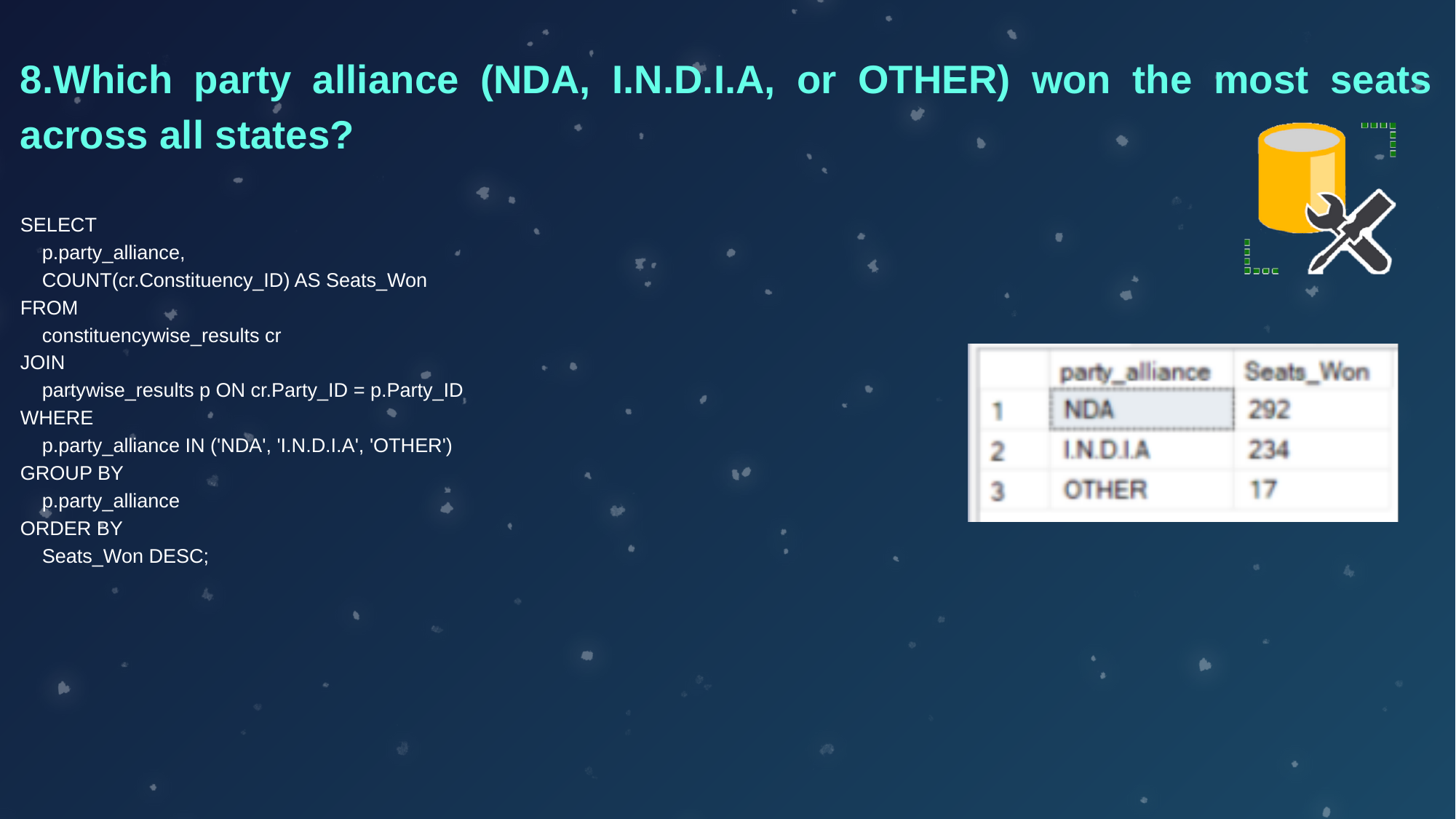

8.Which party alliance (NDA, I.N.D.I.A, or OTHER) won the most seats across all states?

SELECT
    p.party_alliance,
    COUNT(cr.Constituency_ID) AS Seats_Won
FROM
    constituencywise_results cr
JOIN
    partywise_results p ON cr.Party_ID = p.Party_ID
WHERE
    p.party_alliance IN ('NDA', 'I.N.D.I.A', 'OTHER')
GROUP BY
    p.party_alliance
ORDER BY
    Seats_Won DESC;